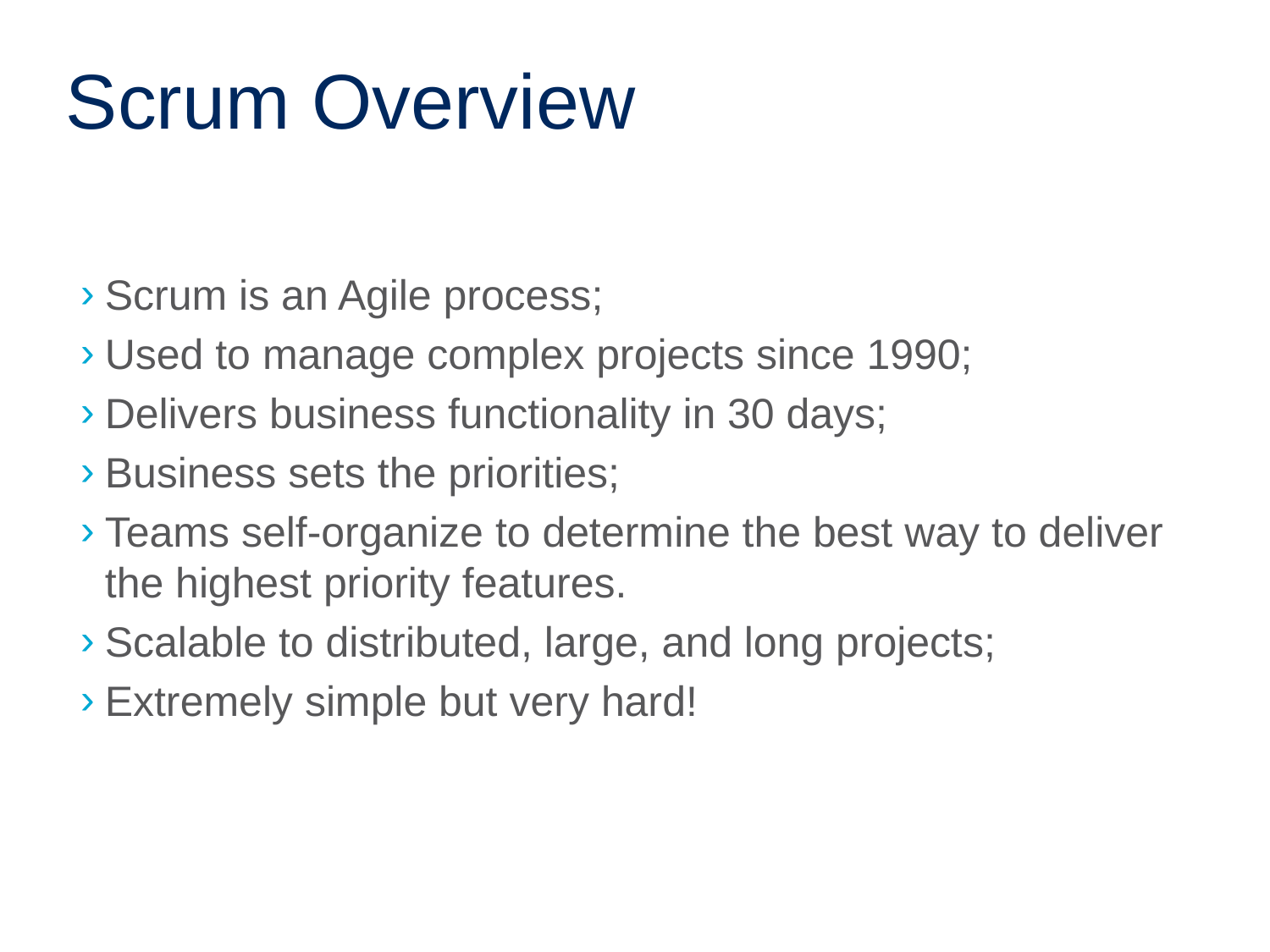

# Scrum Overview
Scrum is an Agile process;
Used to manage complex projects since 1990;
Delivers business functionality in 30 days;
Business sets the priorities;
Teams self-organize to determine the best way to deliver the highest priority features.
Scalable to distributed, large, and long projects;
Extremely simple but very hard!